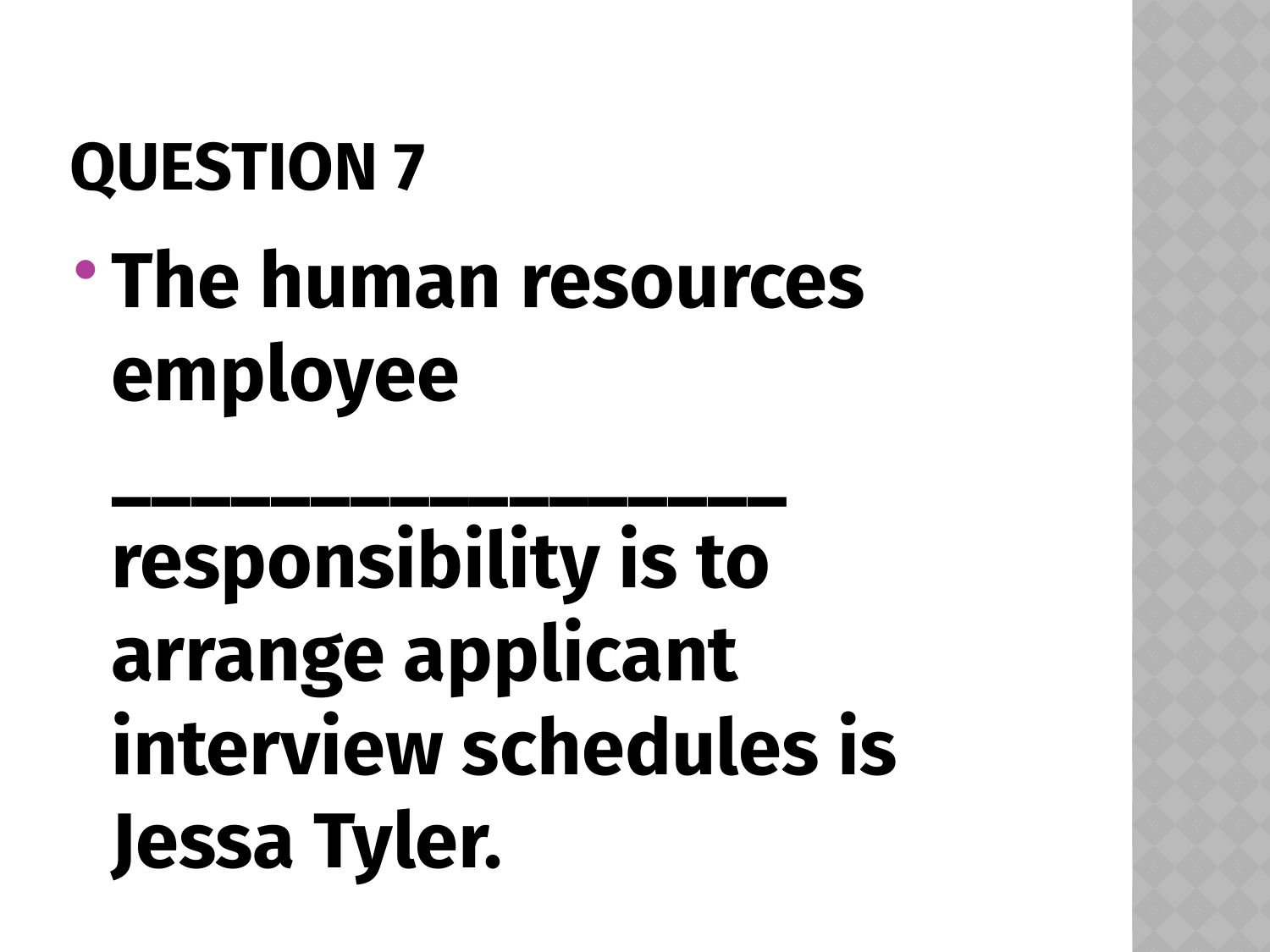

# Question 7
The human resources employee _________________ responsibility is to arrange applicant interview schedules is Jessa Tyler.